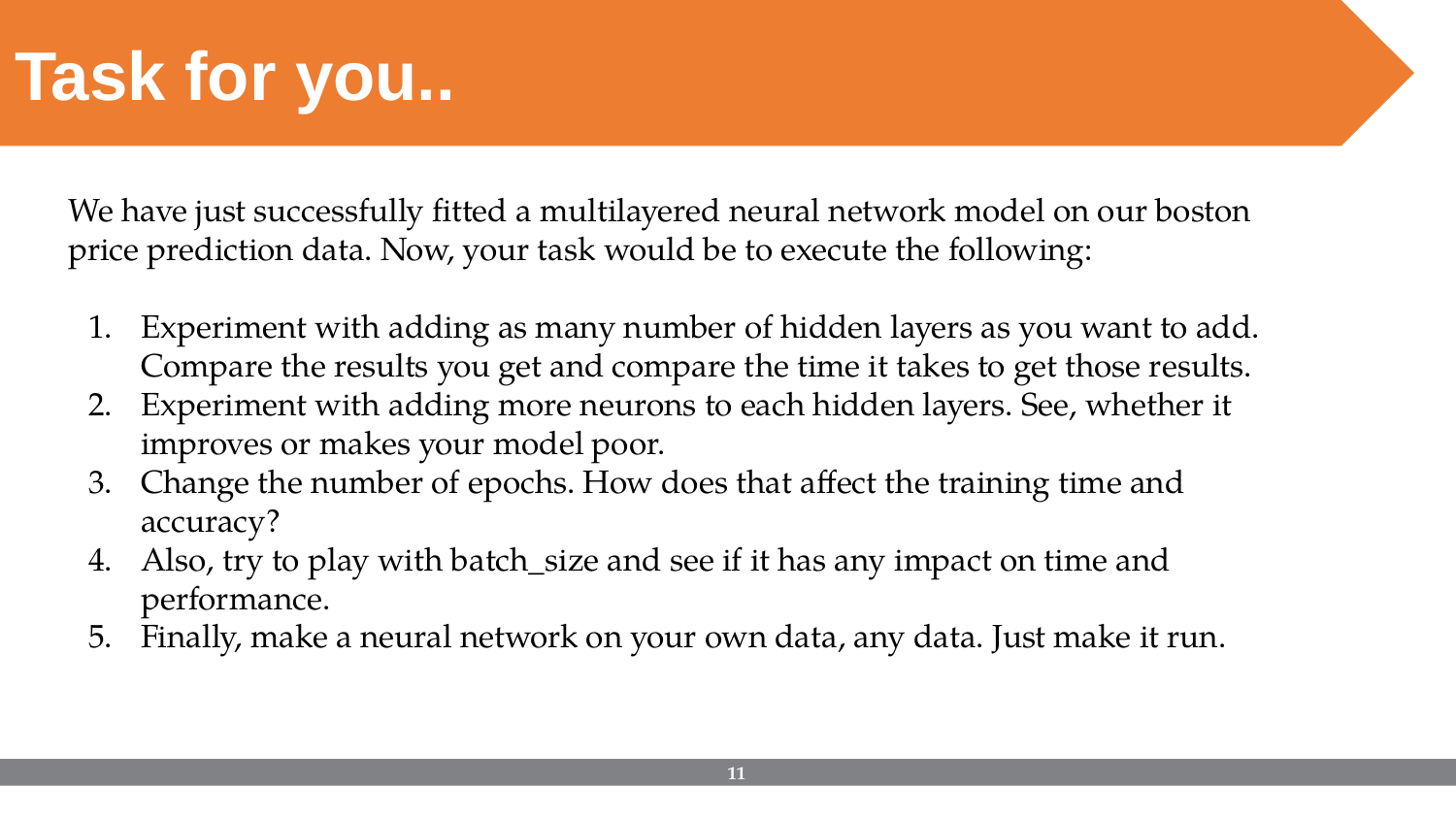

Task for you..
We have just successfully fitted a multilayered neural network model on our boston price prediction data. Now, your task would be to execute the following:

Experiment with adding as many number of hidden layers as you want to add. Compare the results you get and compare the time it takes to get those results.
Experiment with adding more neurons to each hidden layers. See, whether it improves or makes your model poor.
Change the number of epochs. How does that affect the training time and accuracy?
Also, try to play with batch_size and see if it has any impact on time and performance.
Finally, make a neural network on your own data, any data. Just make it run.
11